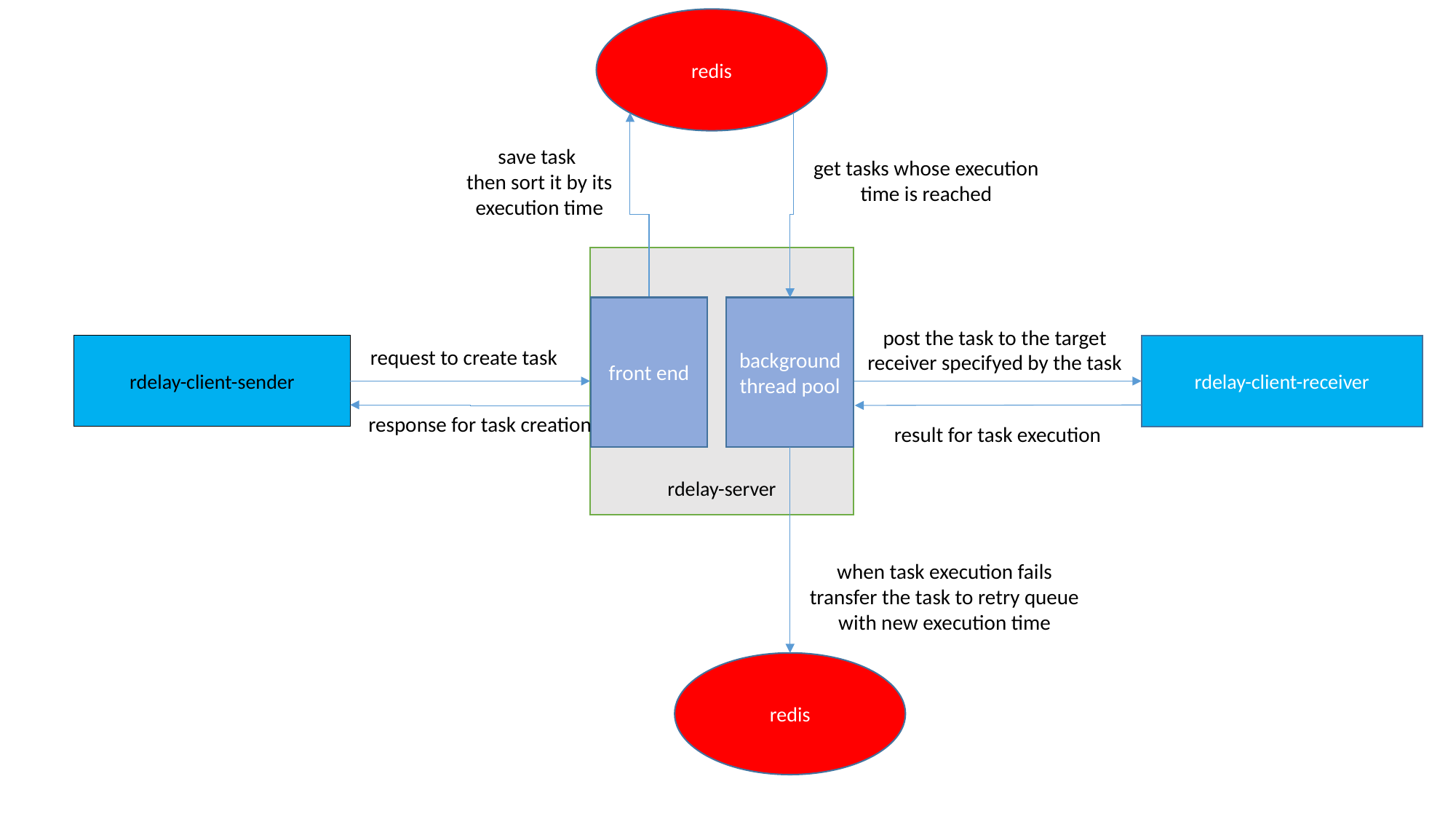

redis
save task
then sort it by its execution time
get tasks whose execution time is reached

front end
background
thread pool
post the task to the target receiver specifyed by the task
rdelay-client-sender
rdelay-client-receiver
request to create task
response for task creation
result for task execution
rdelay-server
when task execution fails
transfer the task to retry queue with new execution time
redis